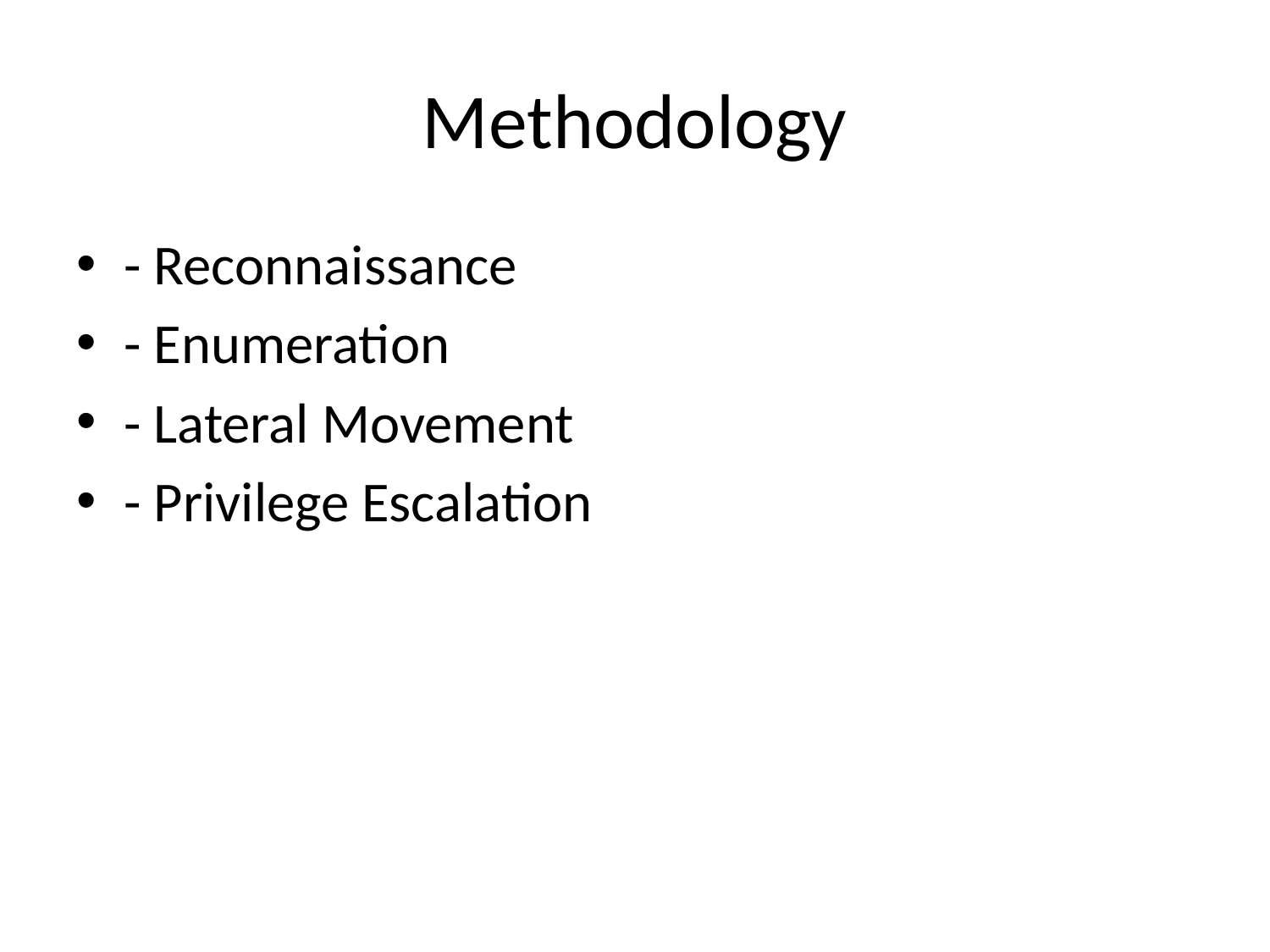

# Methodology
- Reconnaissance
- Enumeration
- Lateral Movement
- Privilege Escalation